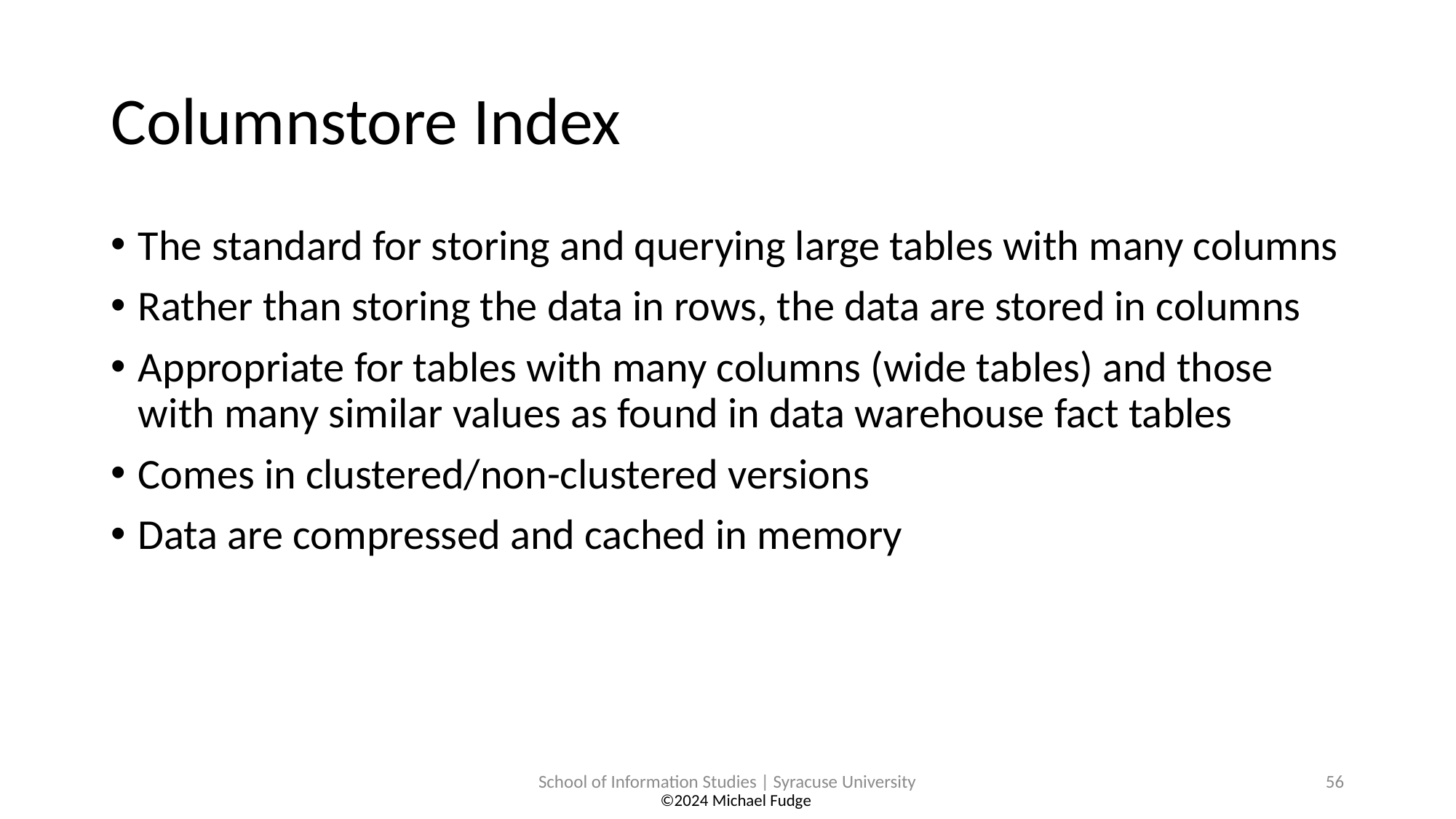

# Columnstore Index
The standard for storing and querying large tables with many columns
Rather than storing the data in rows, the data are stored in columns
Appropriate for tables with many columns (wide tables) and those with many similar values as found in data warehouse fact tables
Comes in clustered/non-clustered versions
Data are compressed and cached in memory
School of Information Studies | Syracuse University
56